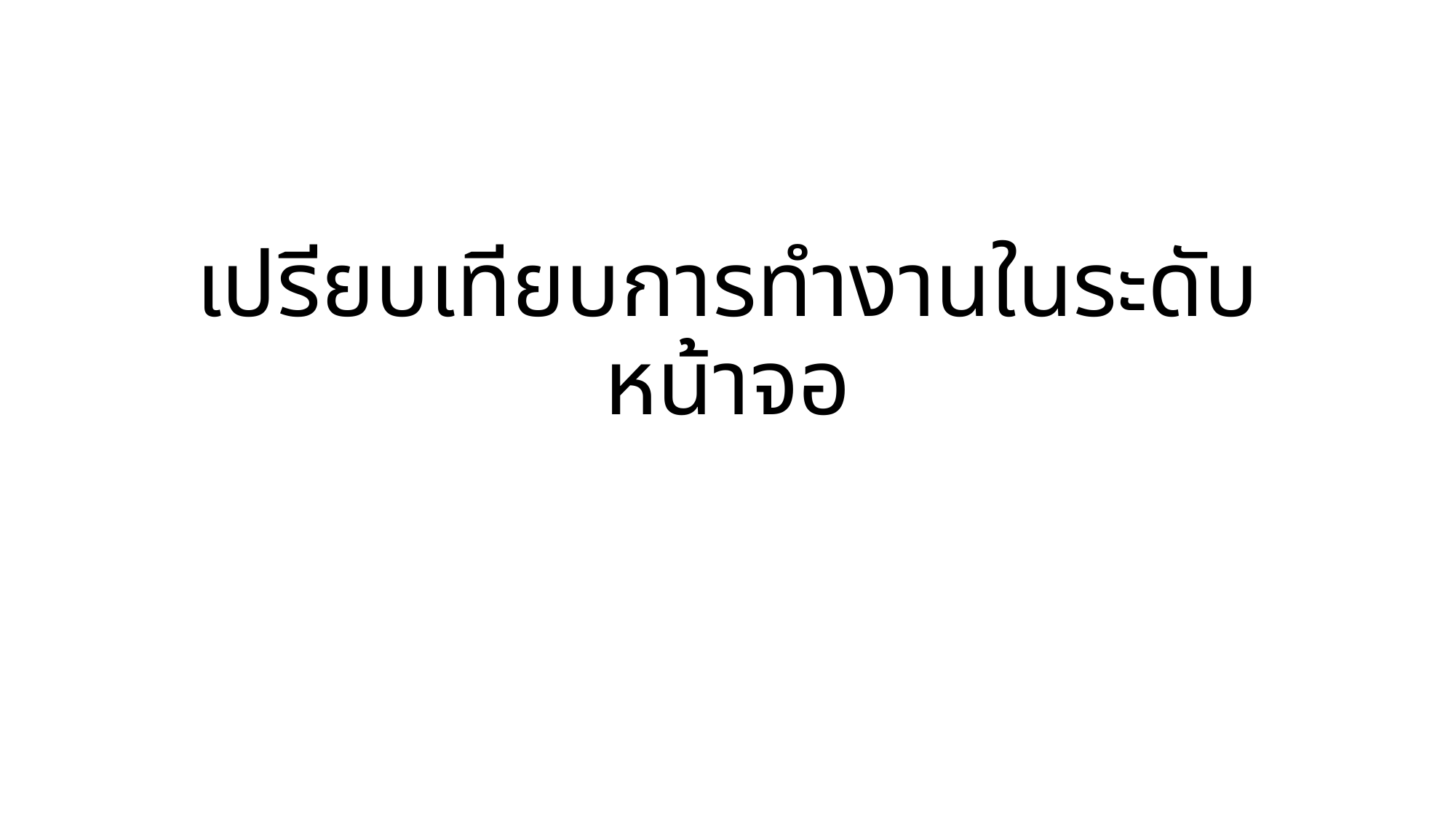

# เปรียบเทียบการทำงานในระดับ หน้าจอ